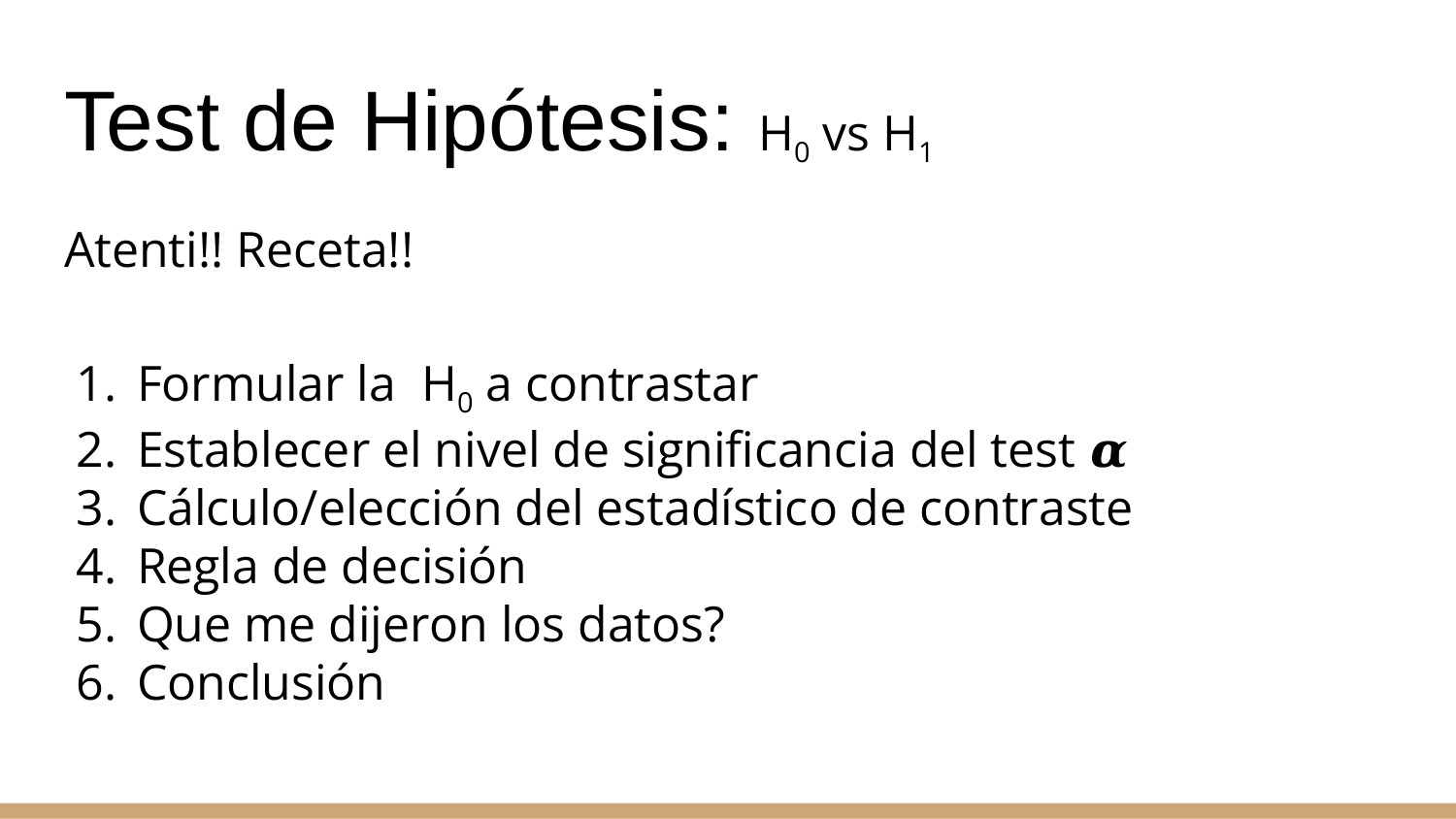

# Test de Hipótesis: H0 vs H1
Atenti!! Receta!!

Formular la  H0 a contrastar
Establecer el nivel de significancia del test 𝜶
Cálculo/elección del estadístico de contraste
Regla de decisión
Que me dijeron los datos?
Conclusión